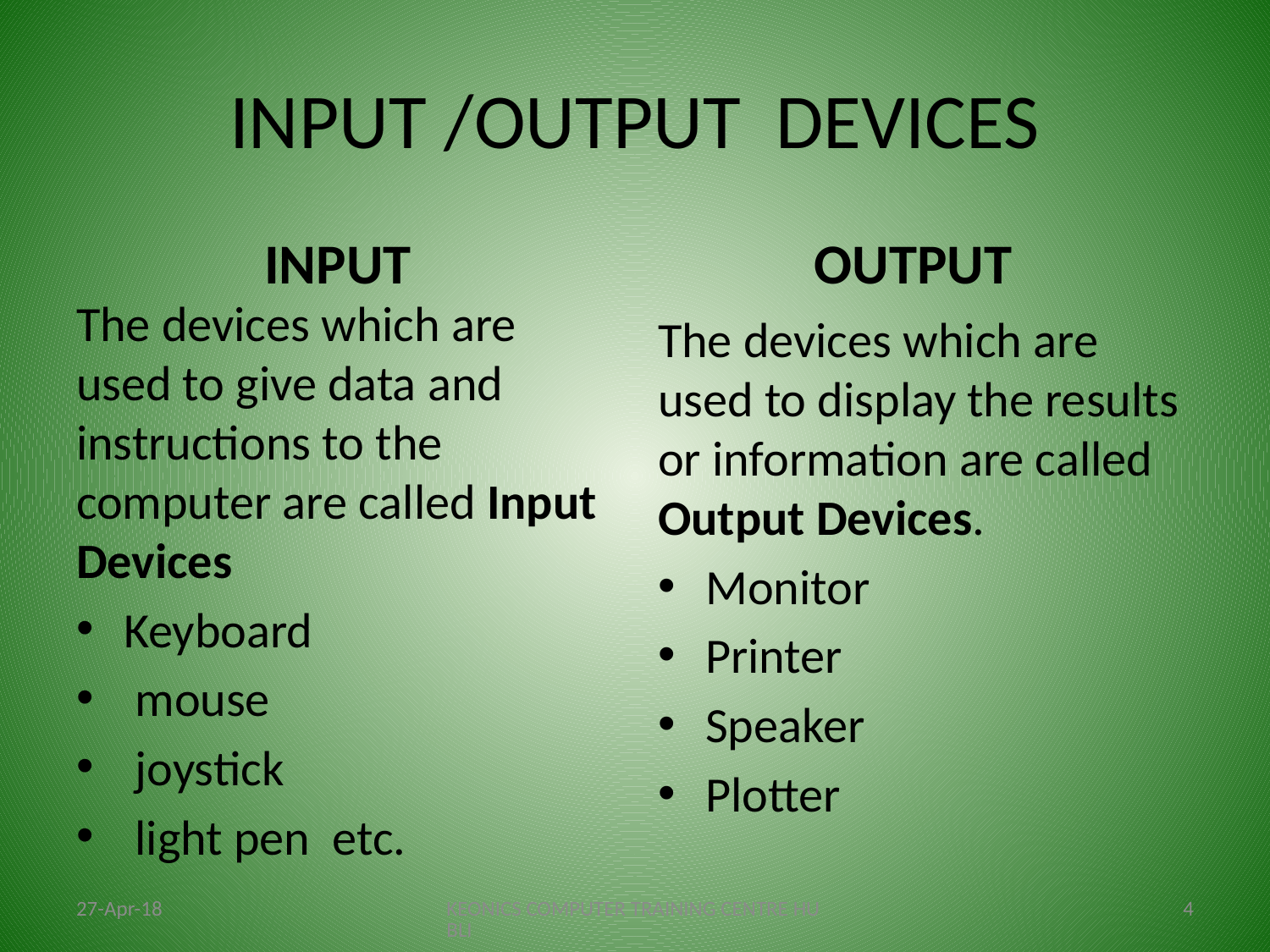

# INPUT /OUTPUT  DEVICES
INPUT
OUTPUT
The devices which are used to give data and instructions to the computer are called Input Devices
Keyboard
 mouse
 joystick
 light pen  etc.
The devices which are used to display the results or information are called Output Devices.
Monitor
Printer
Speaker
Plotter
27-Apr-18
KEONICS COMPUTER TRAINING CENTRE HUBLI
4